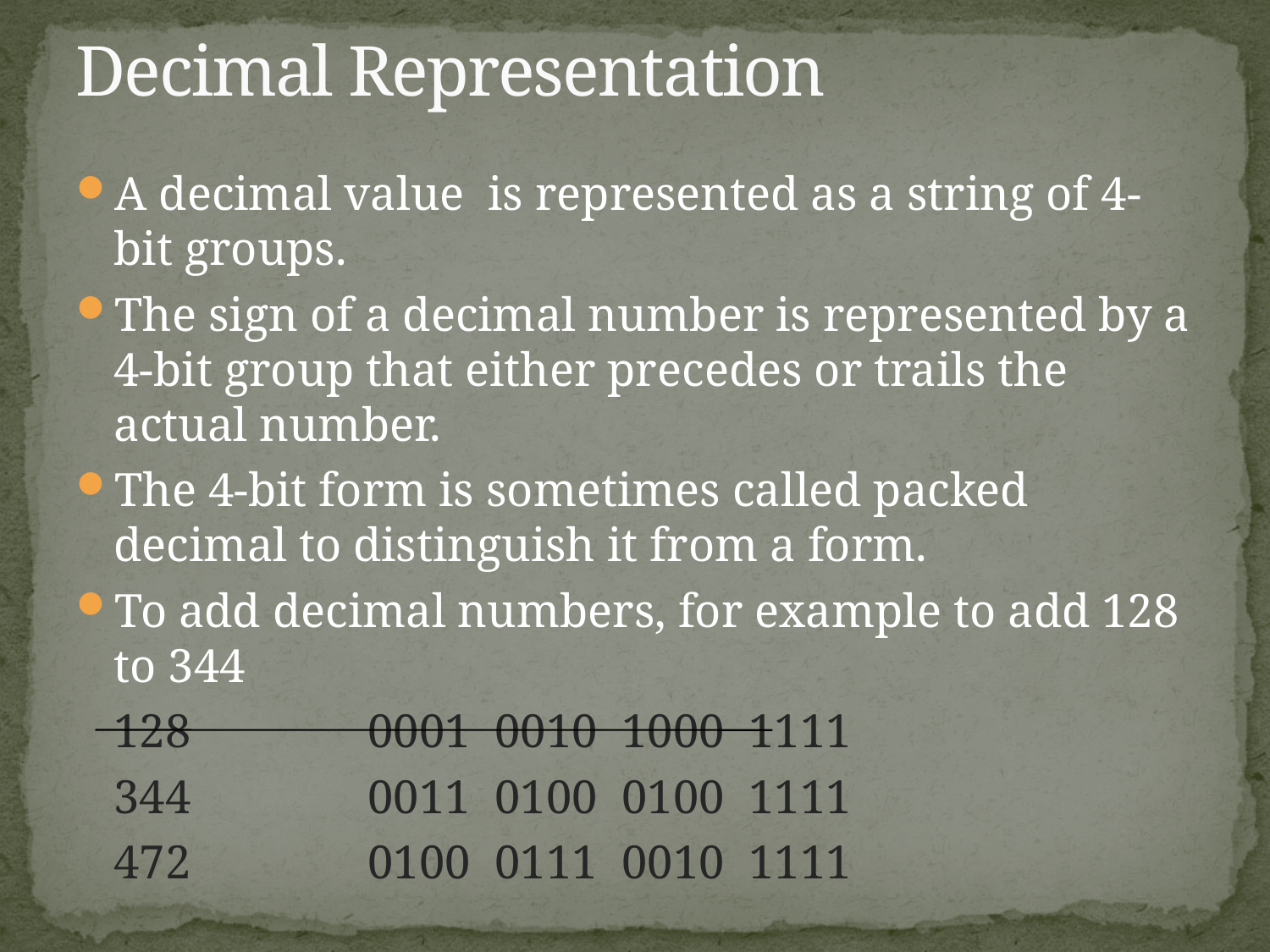

# Decimal Representation
A decimal value  is represented as a string of 4-bit groups.
The sign of a decimal number is represented by a 4-bit group that either precedes or trails the actual number.
The 4-bit form is sometimes called packed decimal to distinguish it from a form.
To add decimal numbers, for example to add 128 to 344
	128		0001	0010	1000	1111
	344		0011	0100	0100	1111
	472		0100	0111	0010	1111